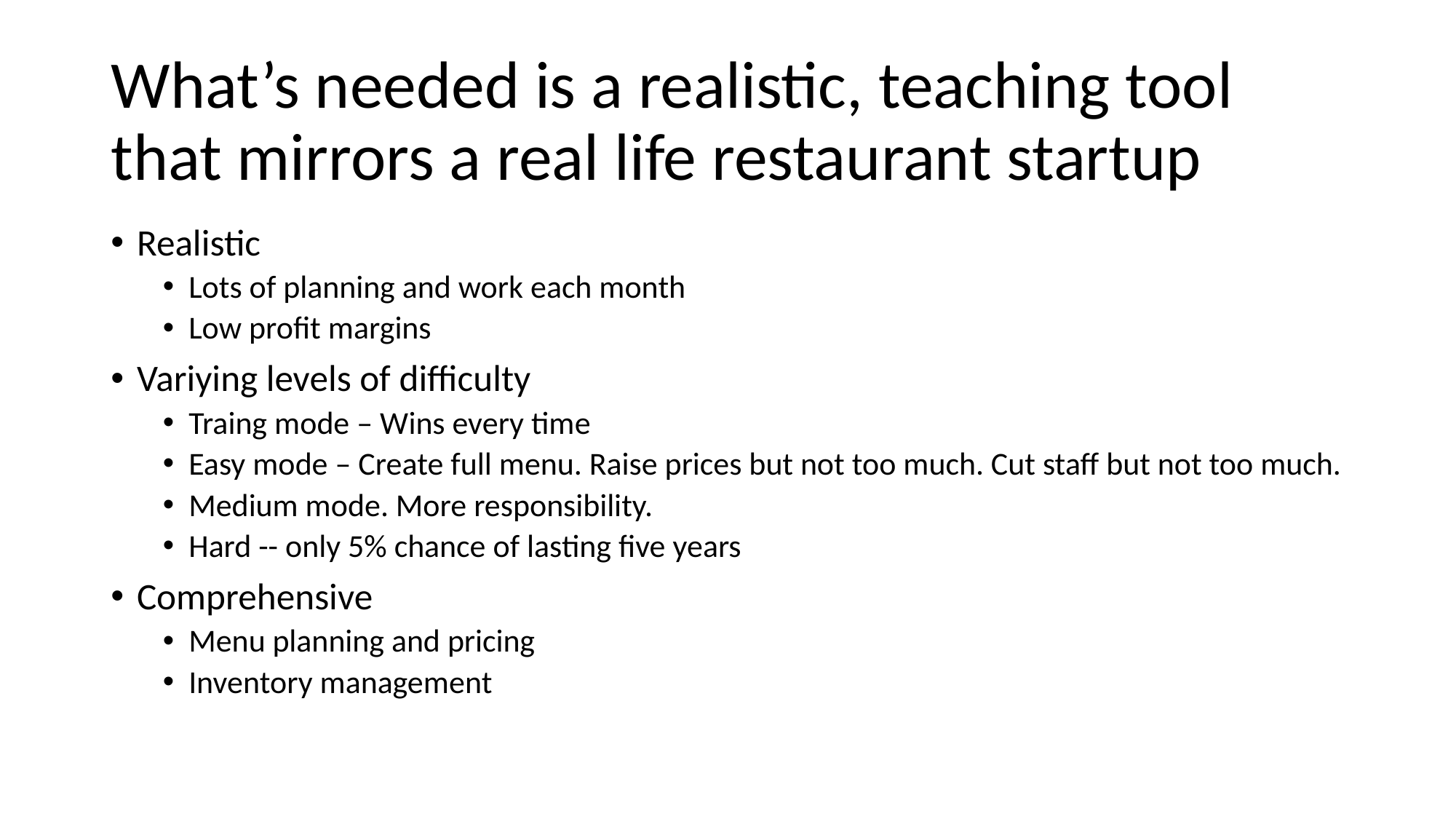

# What’s needed is a realistic, teaching tool that mirrors a real life restaurant startup
Realistic
Lots of planning and work each month
Low profit margins
Variying levels of difficulty
Traing mode – Wins every time
Easy mode – Create full menu. Raise prices but not too much. Cut staff but not too much.
Medium mode. More responsibility.
Hard -- only 5% chance of lasting five years
Comprehensive
Menu planning and pricing
Inventory management